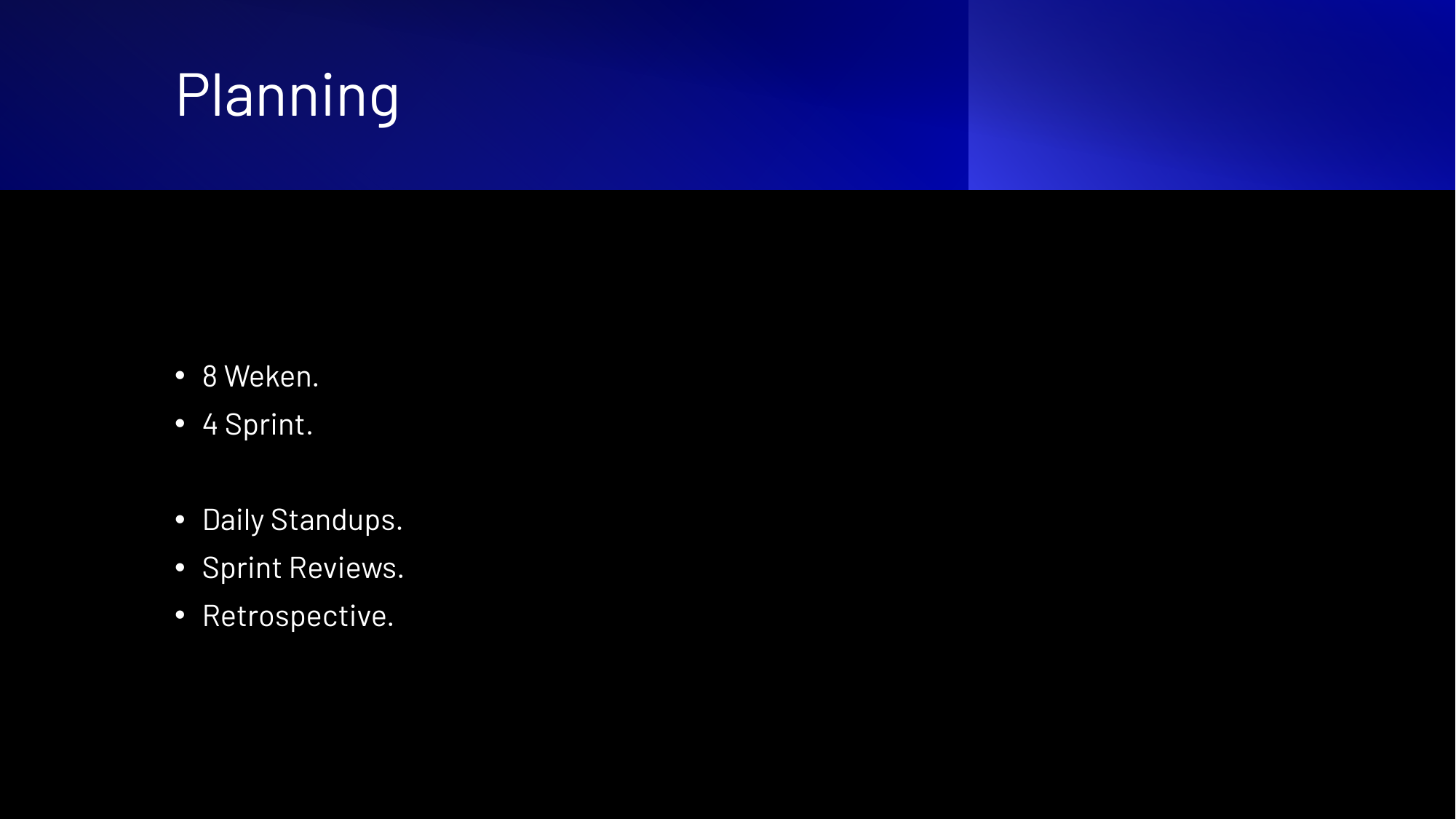

# Planning
8 Weken.
4 Sprint.

Daily Standups.
Sprint Reviews.
Retrospective.